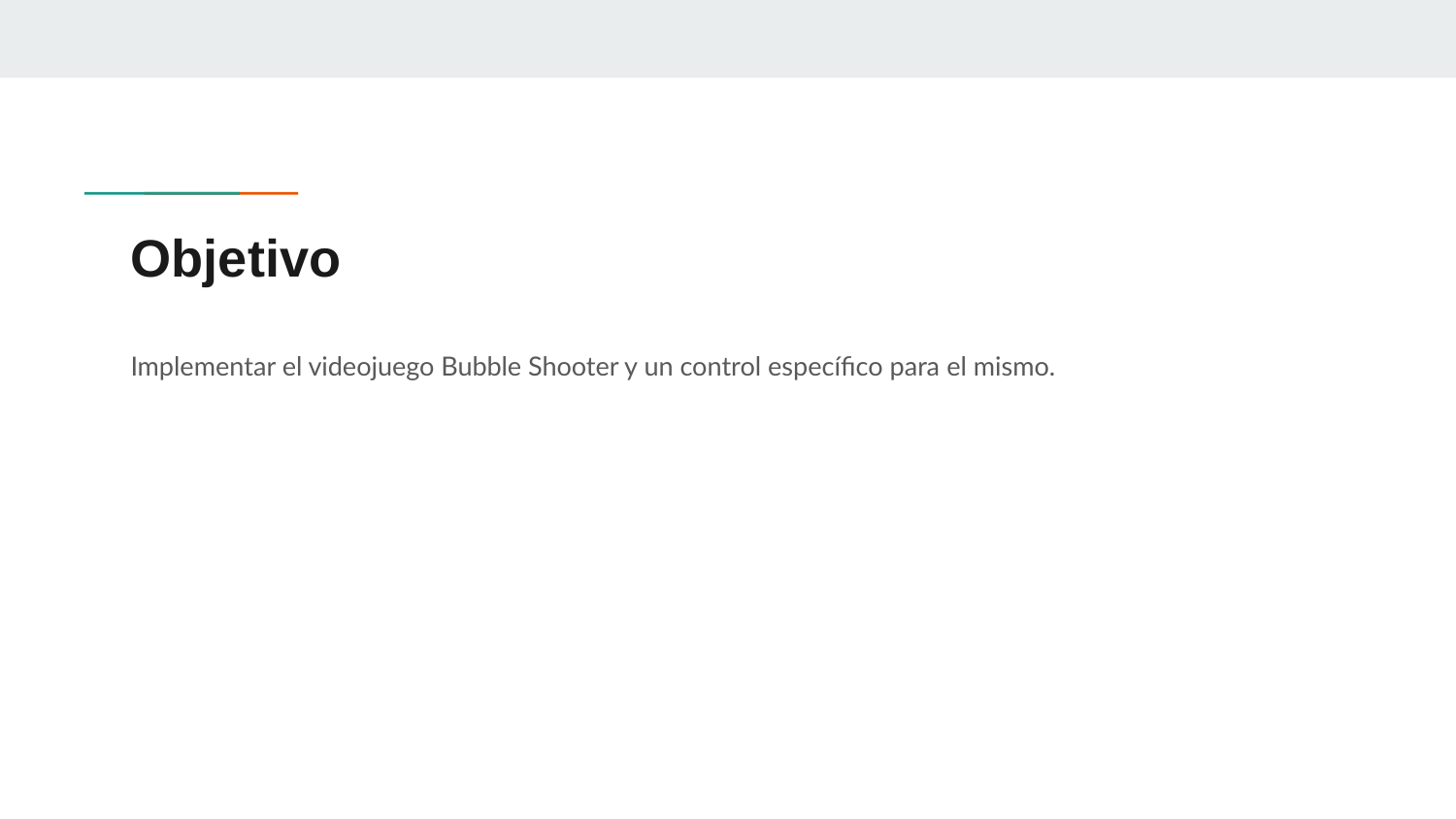

# Objetivo
Implementar el videojuego Bubble Shooter y un control específico para el mismo.